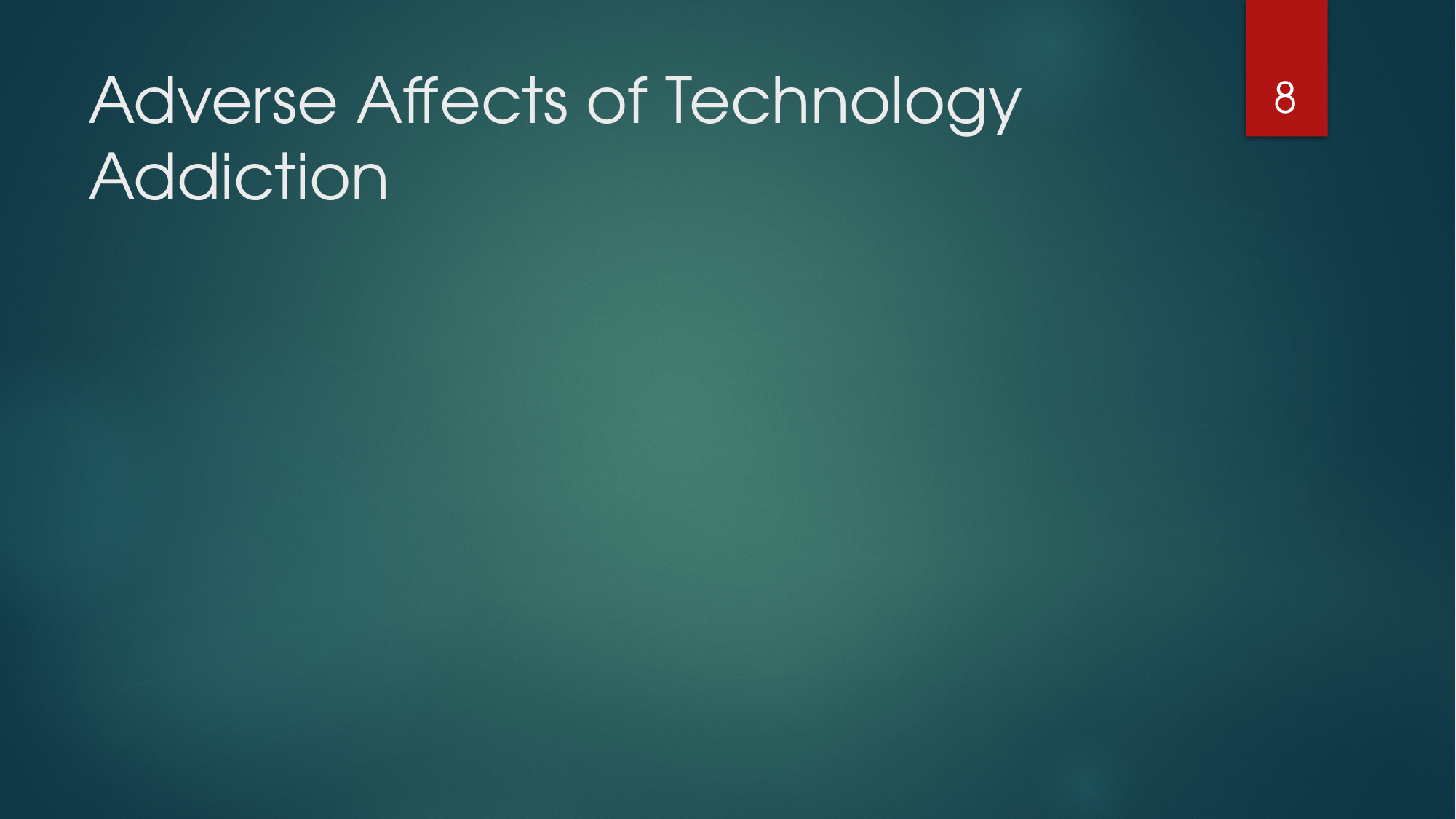

8
# Adverse Affects of Technology Addiction